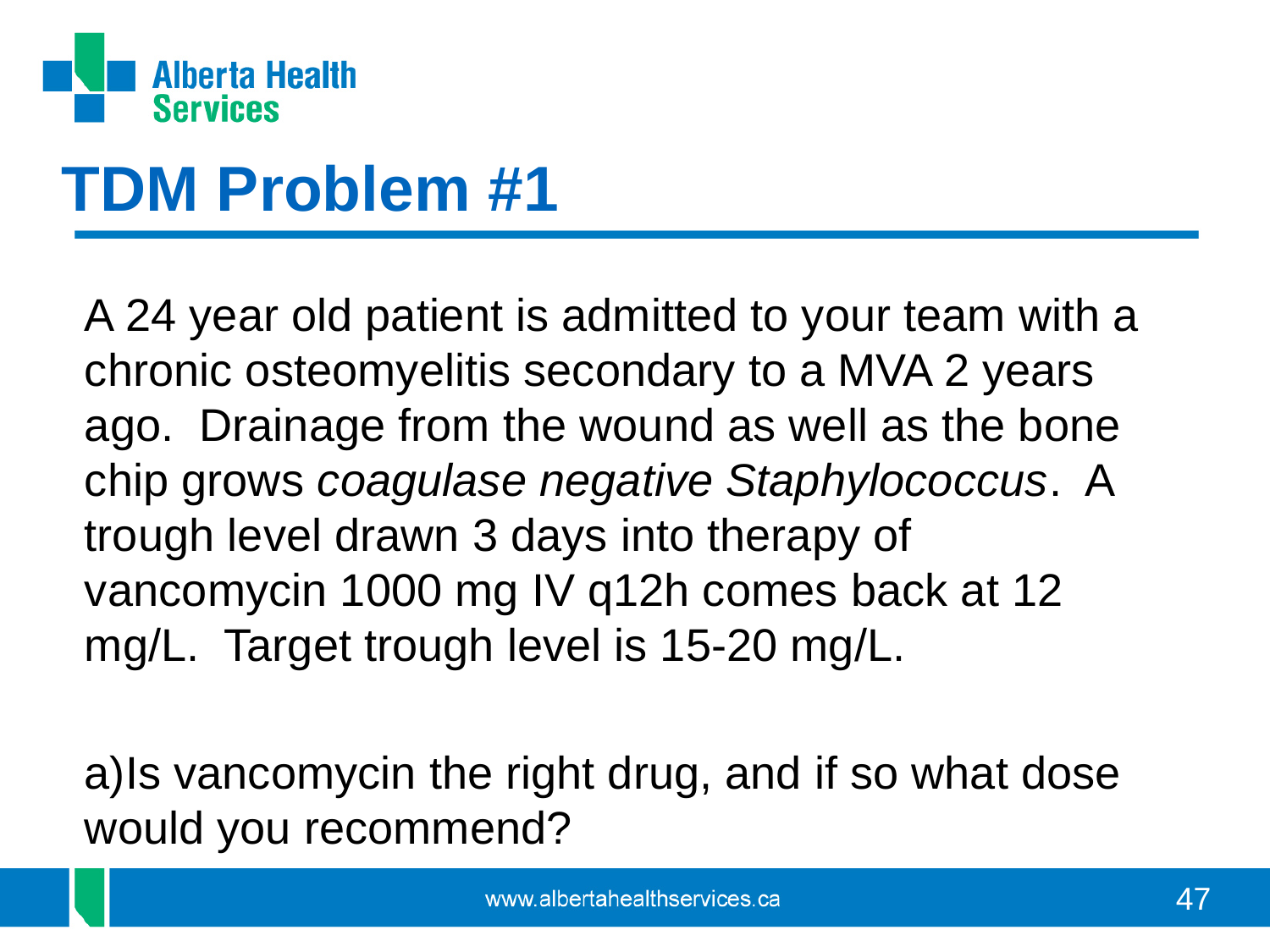

TDM Problem #1
A 24 year old patient is admitted to your team with a chronic osteomyelitis secondary to a MVA 2 years ago.  Drainage from the wound as well as the bone chip grows coagulase negative Staphylococcus.  A trough level drawn 3 days into therapy of vancomycin 1000 mg IV q12h comes back at 12 mg/L.  Target trough level is 15-20 mg/L.

Is vancomycin the right drug, and if so what dose would you recommend?